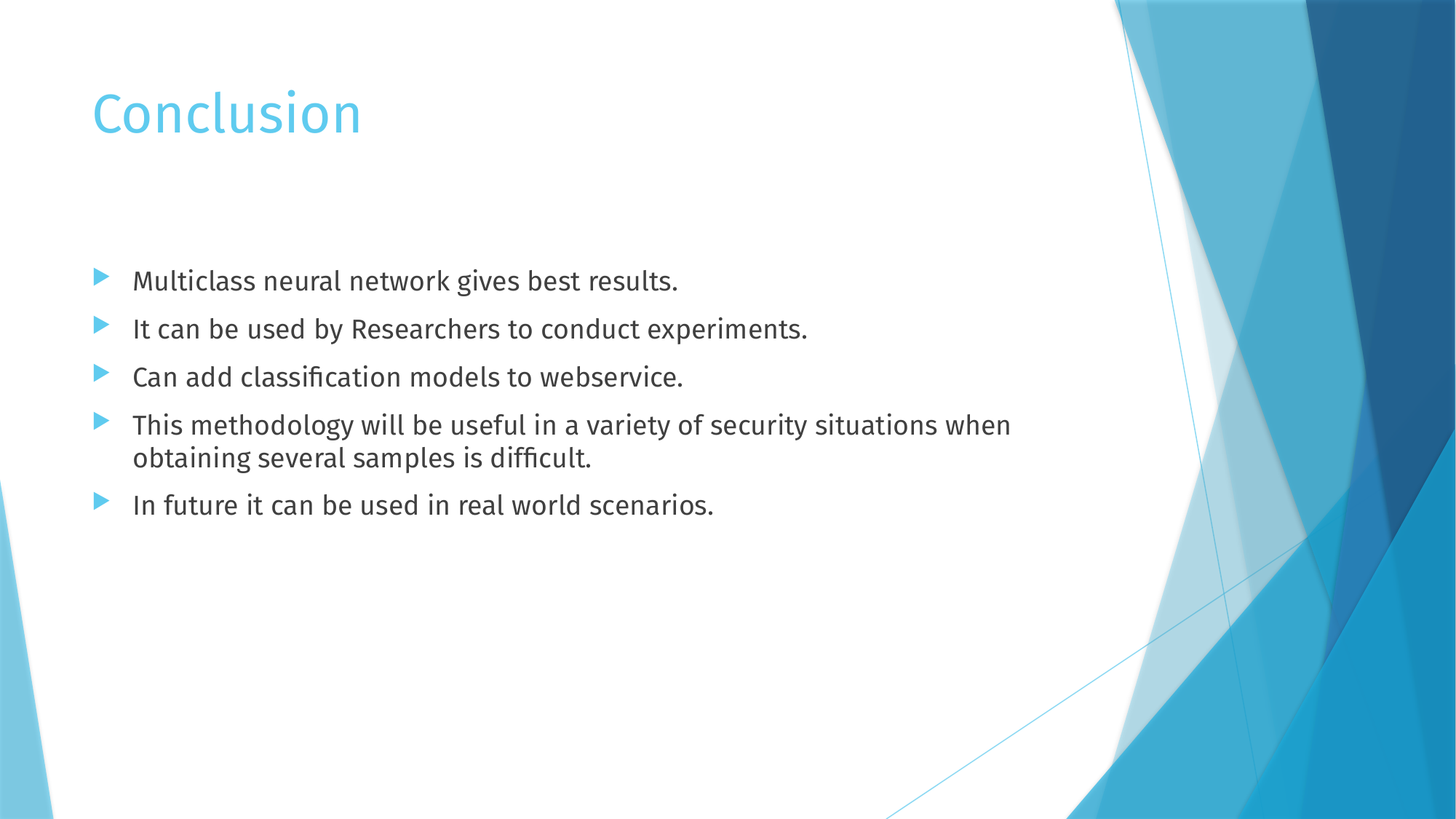

# Conclusion
Multiclass neural network gives best results.
It can be used by Researchers to conduct experiments.
Can add classification models to webservice.
This methodology will be useful in a variety of security situations when obtaining several samples is difficult.
In future it can be used in real world scenarios.